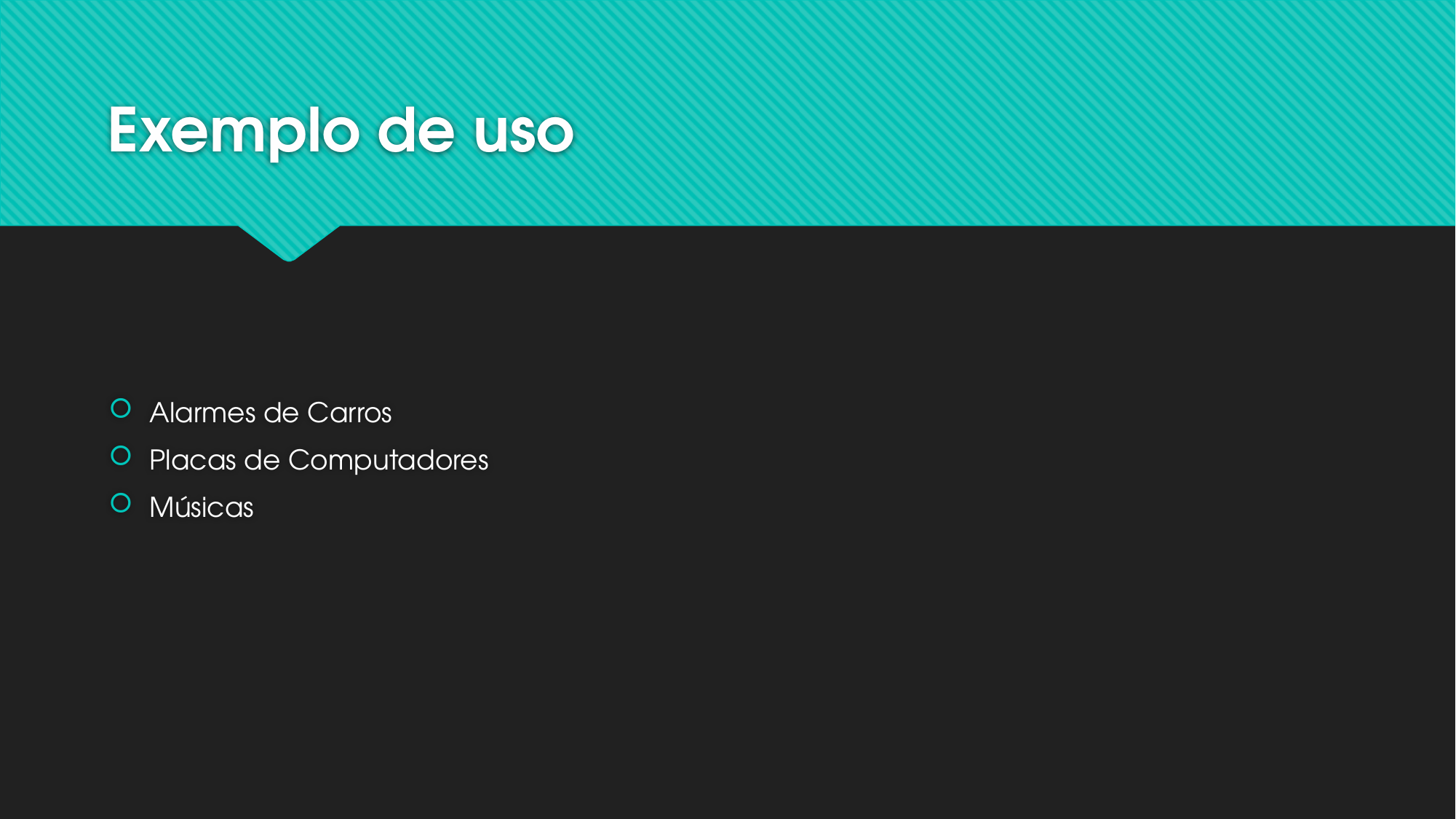

# Exemplo de uso
Alarmes de Carros
Placas de Computadores
Músicas